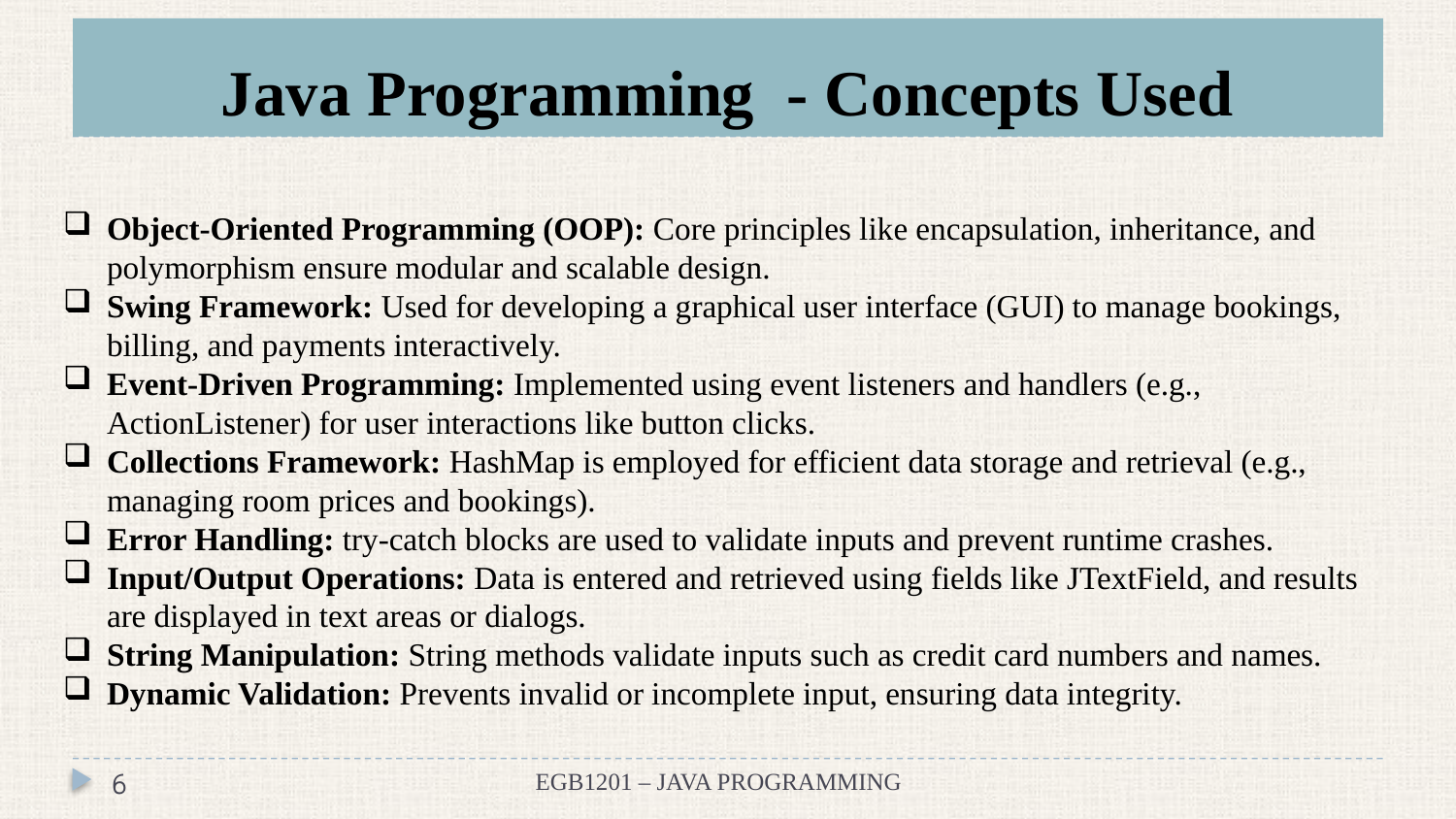

# Java Programming  - Concepts Used

Object-Oriented Programming (OOP): Core principles like encapsulation, inheritance, and polymorphism ensure modular and scalable design.
Swing Framework: Used for developing a graphical user interface (GUI) to manage bookings, billing, and payments interactively.
Event-Driven Programming: Implemented using event listeners and handlers (e.g., ActionListener) for user interactions like button clicks.
Collections Framework: HashMap is employed for efficient data storage and retrieval (e.g., managing room prices and bookings).
Error Handling: try-catch blocks are used to validate inputs and prevent runtime crashes.
Input/Output Operations: Data is entered and retrieved using fields like JTextField, and results are displayed in text areas or dialogs.
String Manipulation: String methods validate inputs such as credit card numbers and names.
Dynamic Validation: Prevents invalid or incomplete input, ensuring data integrity.

6
EGB1201 – JAVA PROGRAMMING